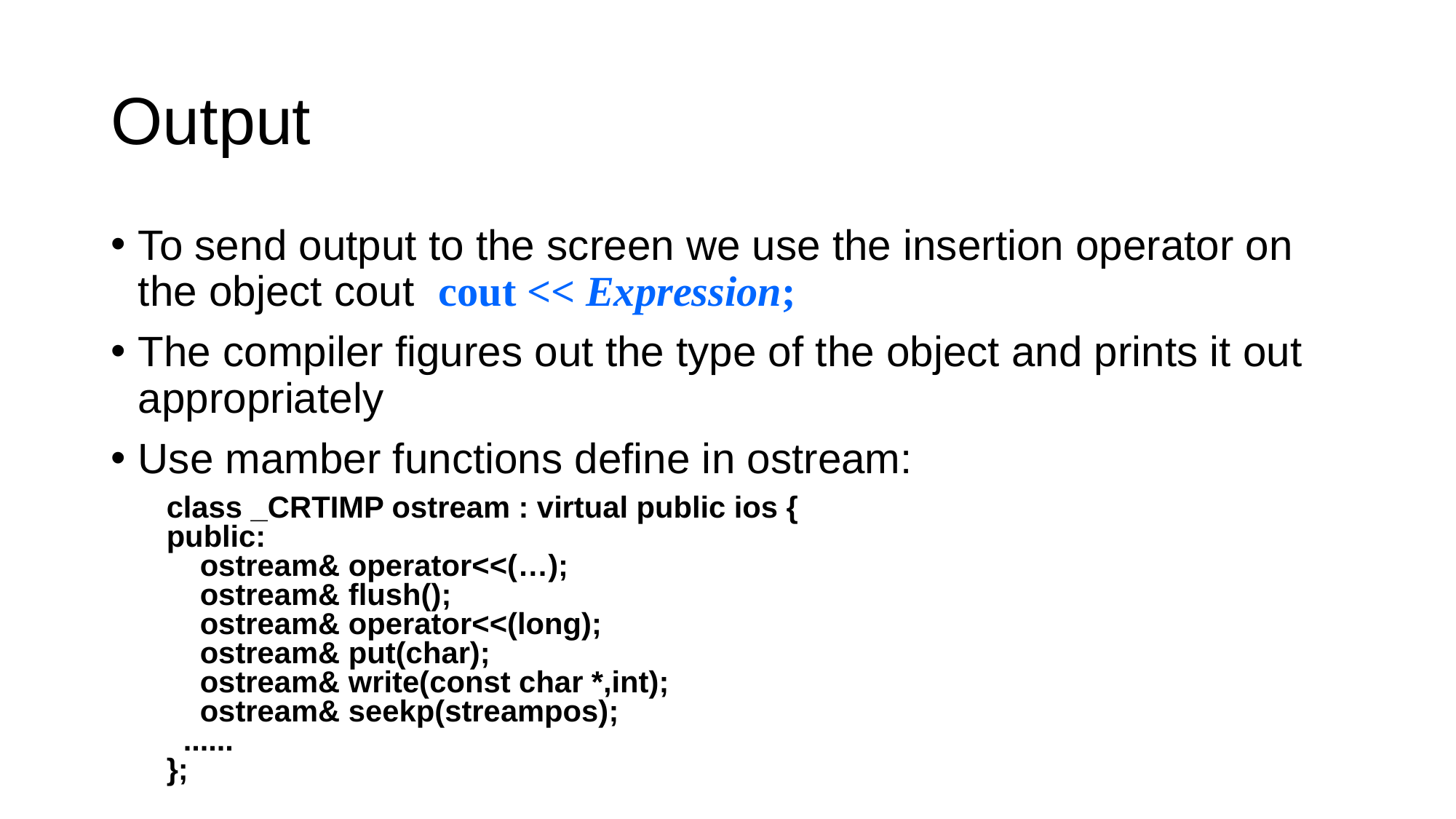

# Output
To send output to the screen we use the insertion operator on the object cout  cout << Expression;
The compiler figures out the type of the object and prints it out appropriately
Use mamber functions define in ostream:

class _CRTIMP ostream : virtual public ios {
public:
    ostream& operator<<(…);
    ostream& flush();
    ostream& operator<<(long);
    ostream& put(char);
    ostream& write(const char *,int);
    ostream& seekp(streampos);
  ......
};